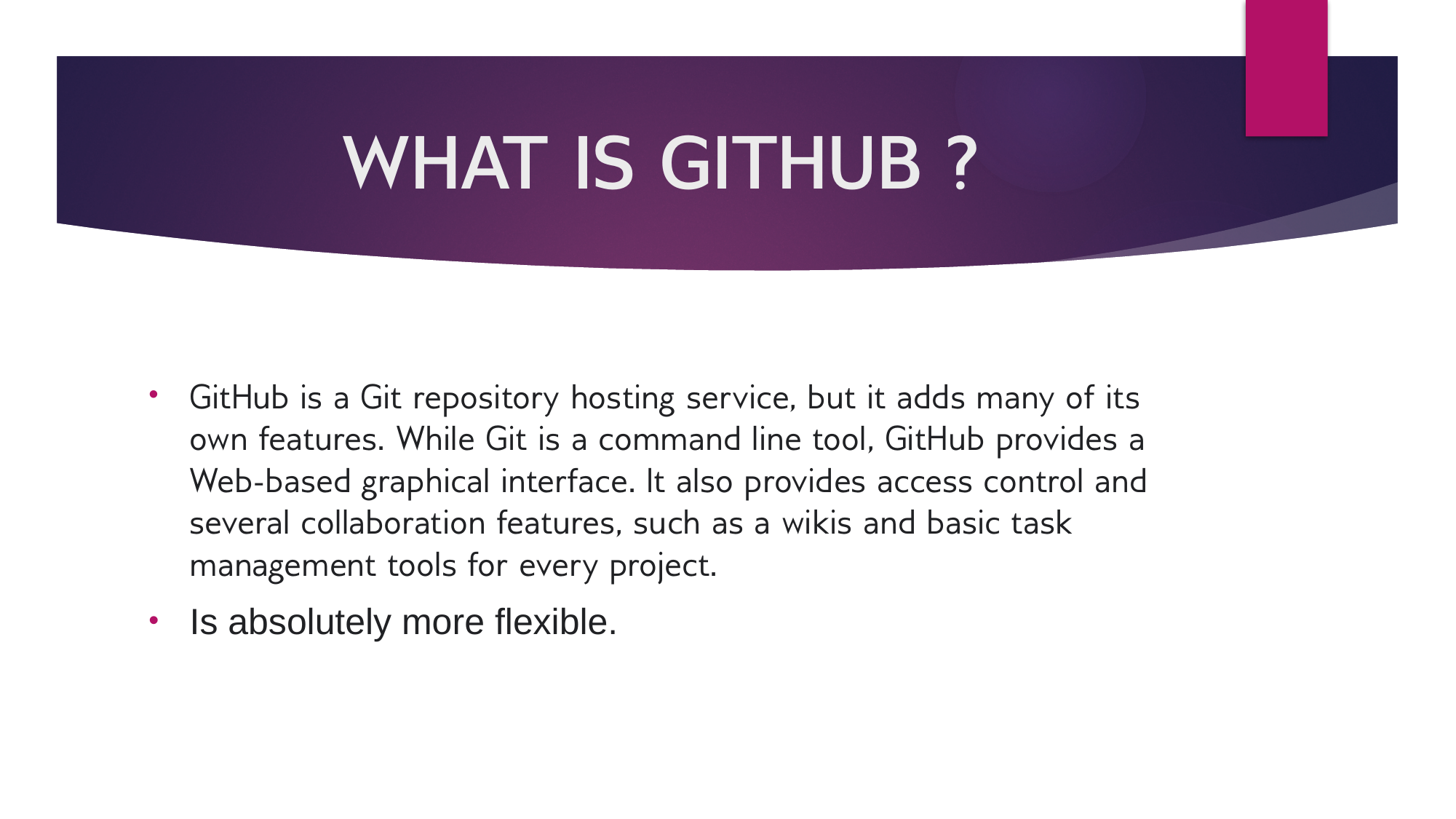

# WHAT IS GITHUB ?

GitHub is a Git repository hosting service, but it adds many of its own features. While Git is a command line tool, GitHub provides a Web-based graphical interface. It also provides access control and several collaboration features, such as a wikis and basic task management tools for every project.
Is absolutely more flexible.